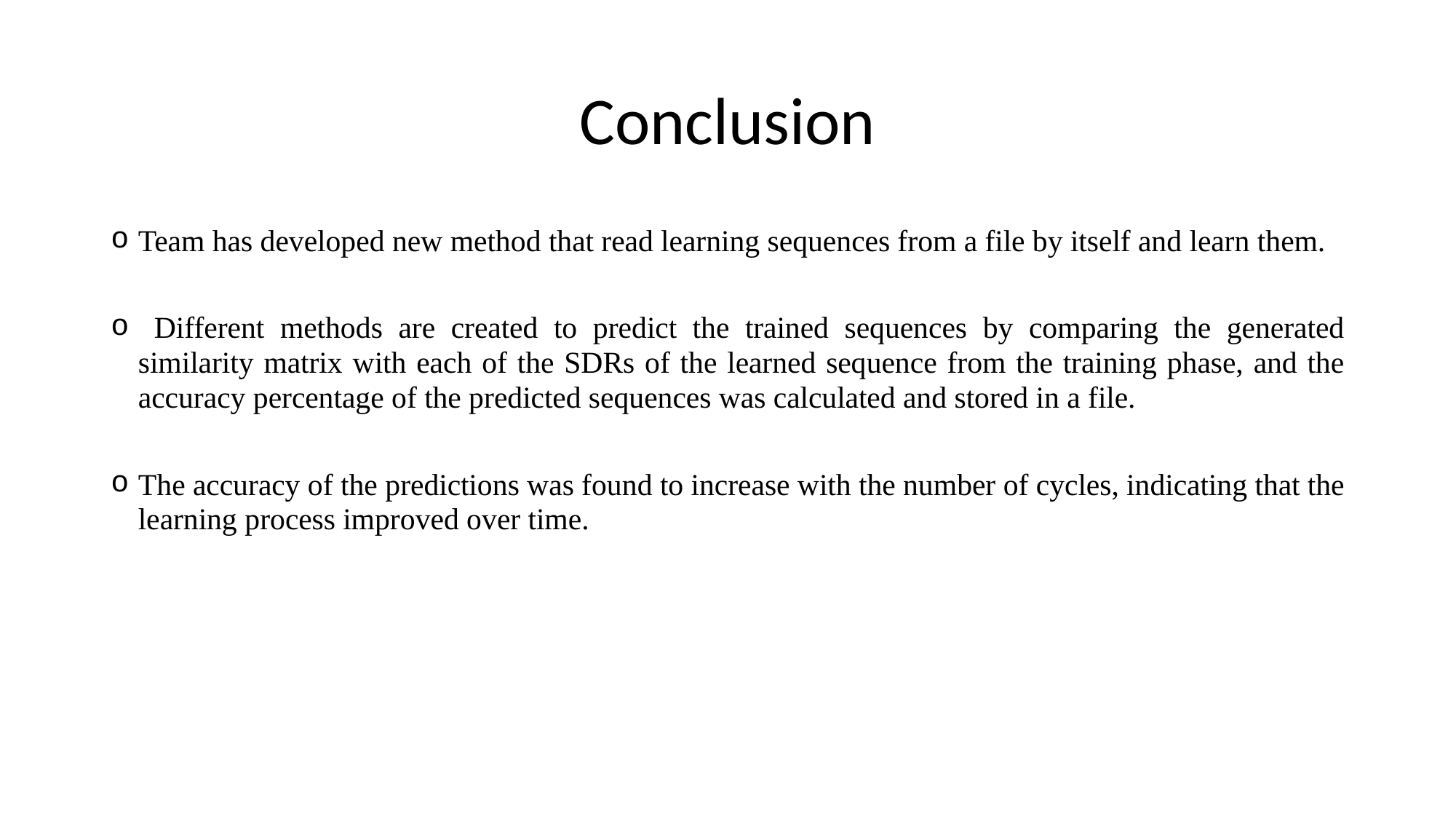

# Conclusion
Team has developed new method that read learning sequences from a file by itself and learn them.

 Different methods are created to predict the trained sequences by comparing the generated similarity matrix with each of the SDRs of the learned sequence from the training phase, and the accuracy percentage of the predicted sequences was calculated and stored in a file.

The accuracy of the predictions was found to increase with the number of cycles, indicating that the learning process improved over time.